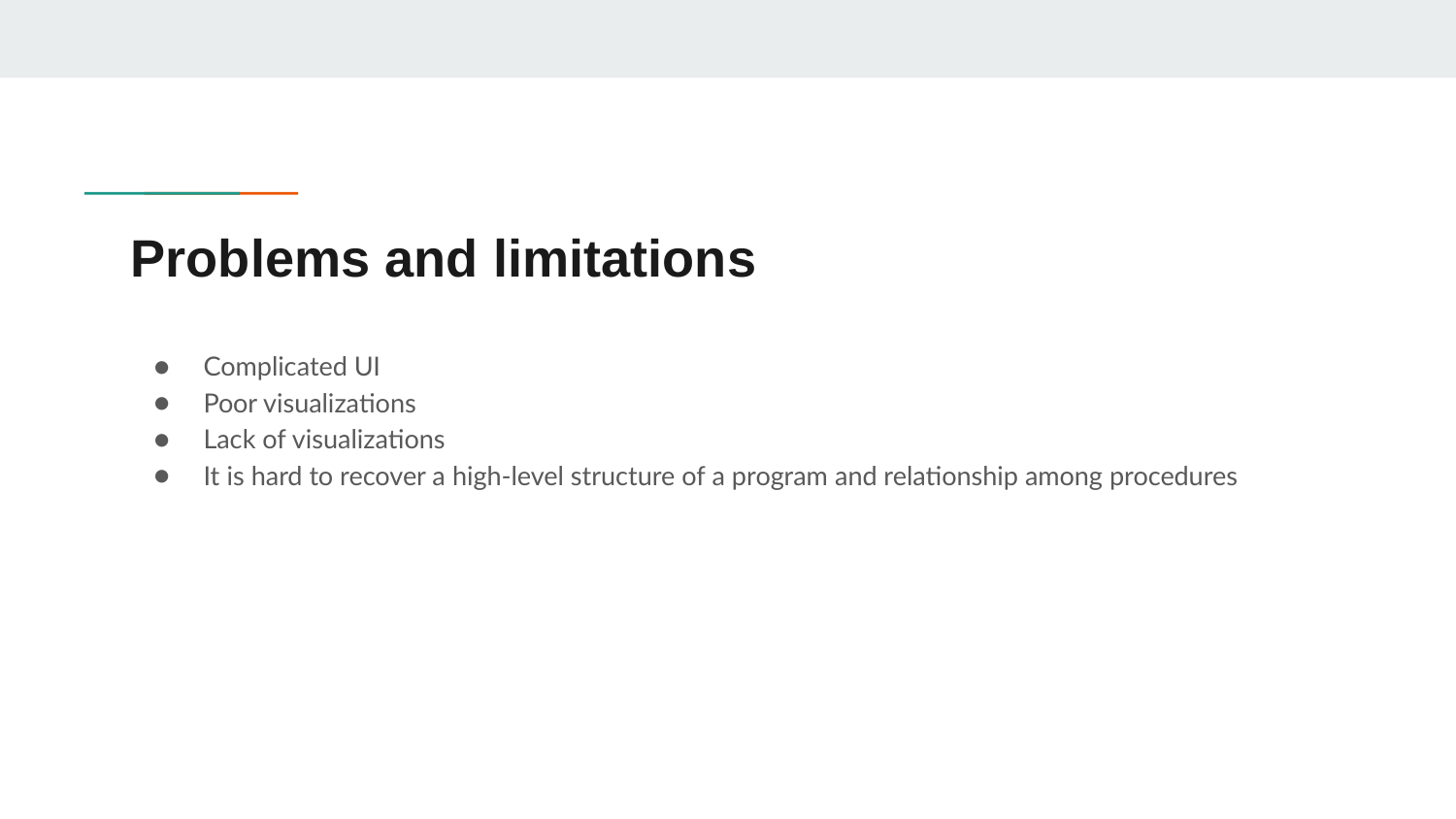

# Problems and limitations
Complicated UI
Poor visualizations
Lack of visualizations
It is hard to recover a high-level structure of a program and relationship among procedures